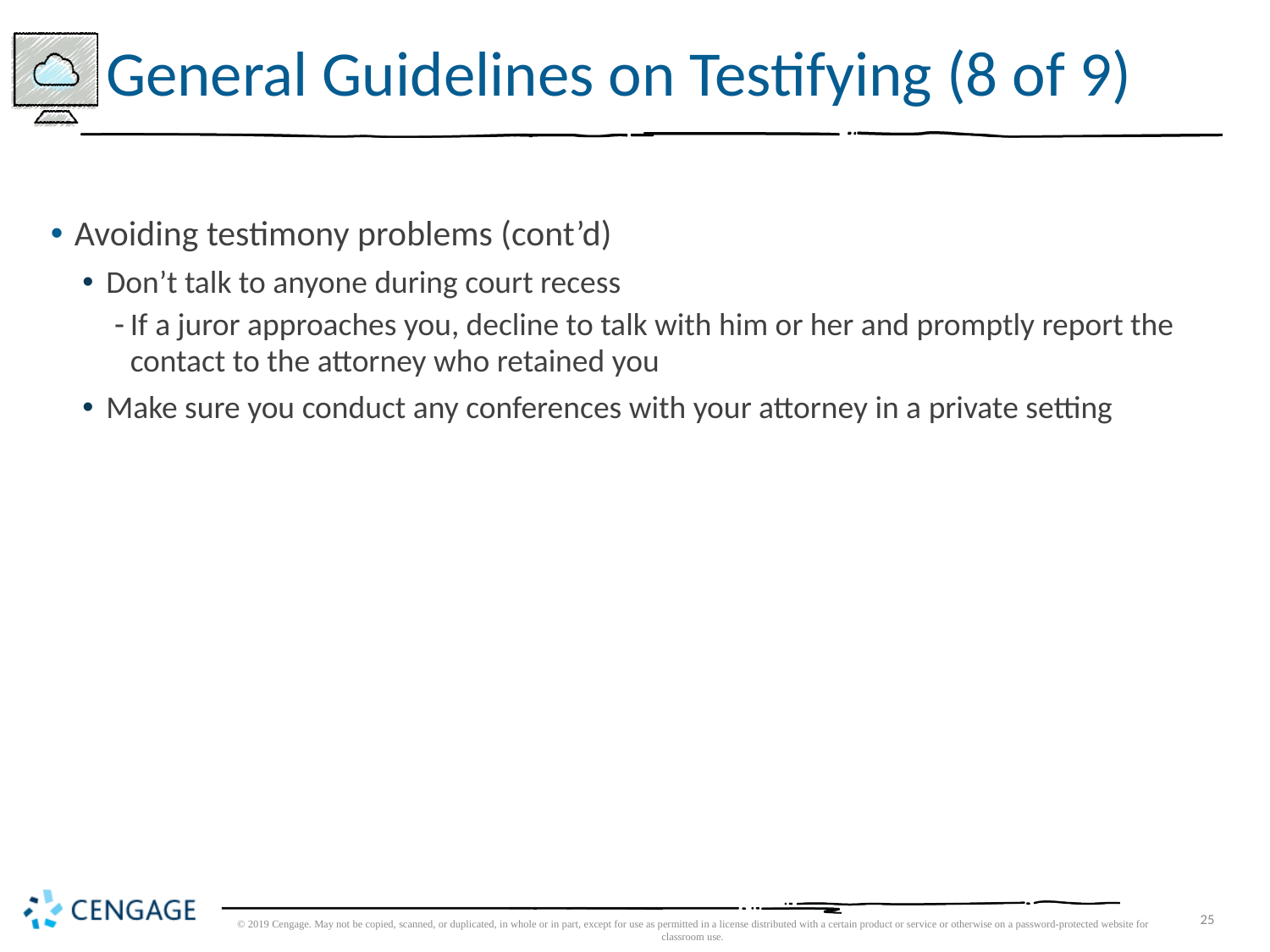

# General Guidelines on Testifying (8 of 9)
Avoiding testimony problems (cont’d)
Don’t talk to anyone during court recess
If a juror approaches you, decline to talk with him or her and promptly report the contact to the attorney who retained you
Make sure you conduct any conferences with your attorney in a private setting
© 2019 Cengage. May not be copied, scanned, or duplicated, in whole or in part, except for use as permitted in a license distributed with a certain product or service or otherwise on a password-protected website for classroom use.